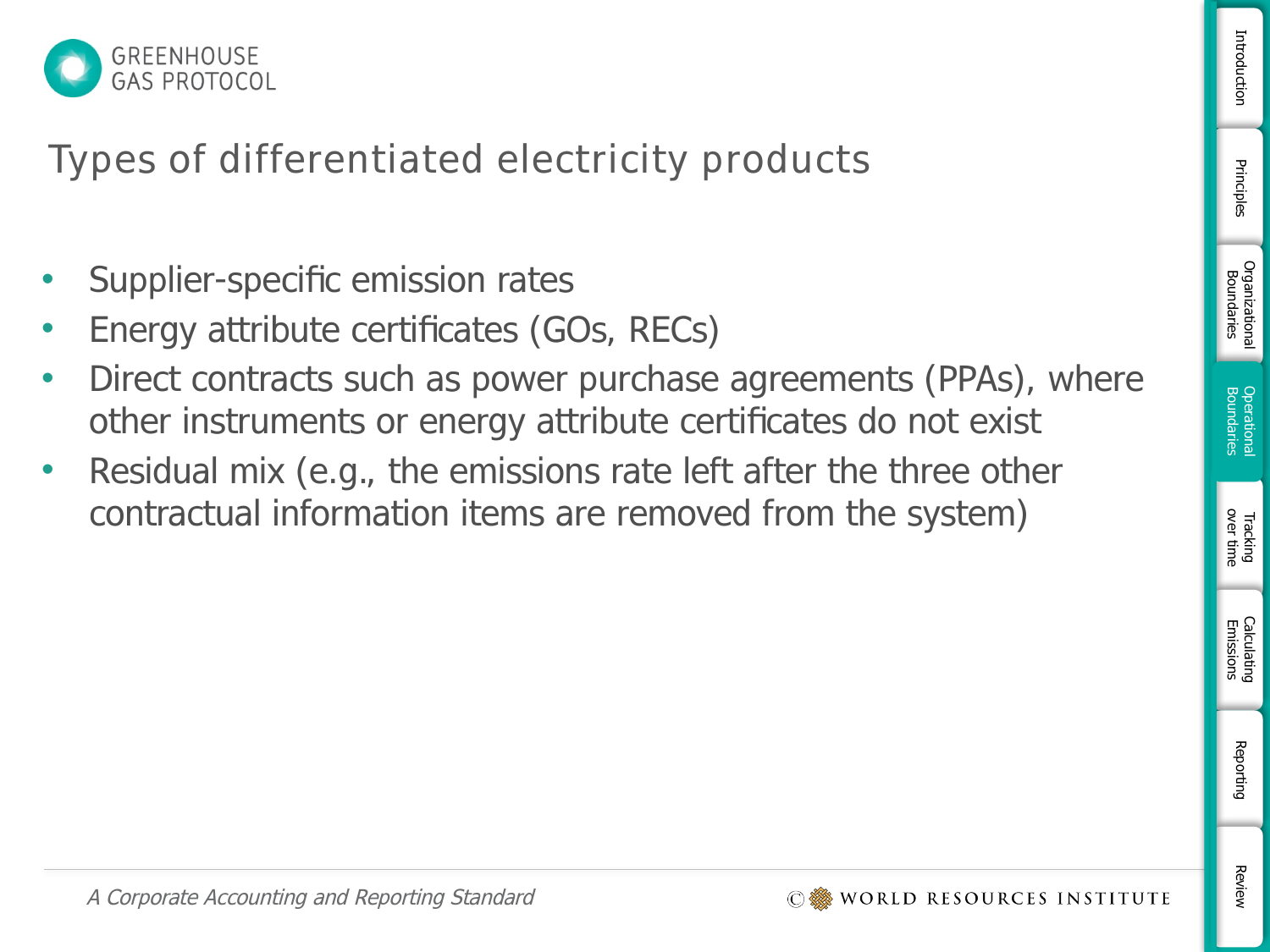

# Types of differentiated electricity products

Supplier-specific emission rates
Energy attribute certificates (GOs, RECs)
Direct contracts such as power purchase agreements (PPAs), where other instruments or energy attribute certificates do not exist
Residual mix (e.g., the emissions rate left after the three other contractual information items are removed from the system)